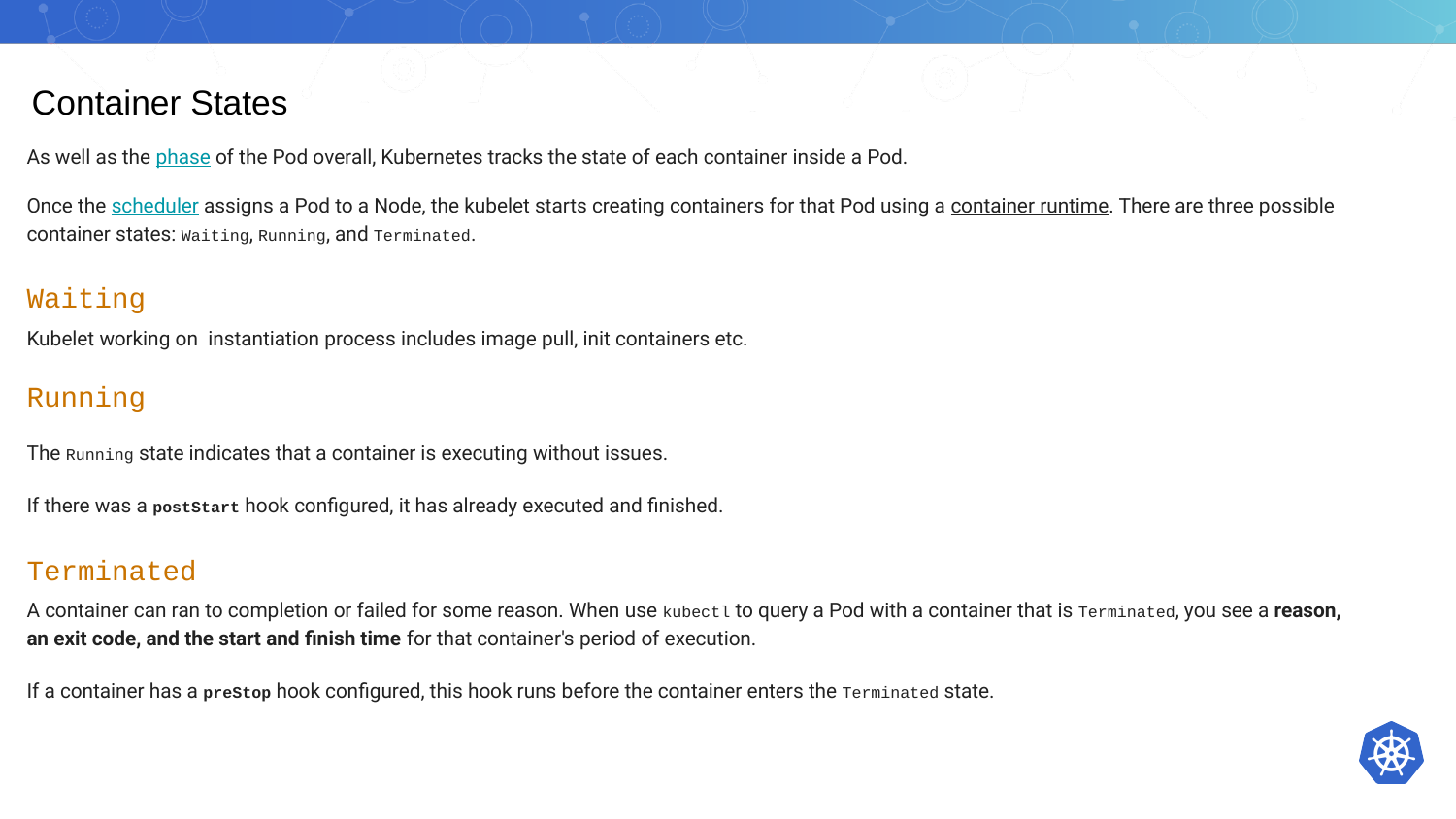

Container States
As well as the phase of the Pod overall, Kubernetes tracks the state of each container inside a Pod.
Once the scheduler assigns a Pod to a Node, the kubelet starts creating containers for that Pod using a container runtime. There are three possible container states: Waiting, Running, and Terminated.
Waiting
Kubelet working on  instantiation process includes image pull, init containers etc.
Running
The Running state indicates that a container is executing without issues.
If there was a postStart hook configured, it has already executed and finished.
Terminated
A container can ran to completion or failed for some reason. When use kubectl to query a Pod with a container that is Terminated, you see a reason, an exit code, and the start and finish time for that container's period of execution.
If a container has a preStop hook configured, this hook runs before the container enters the Terminated state.